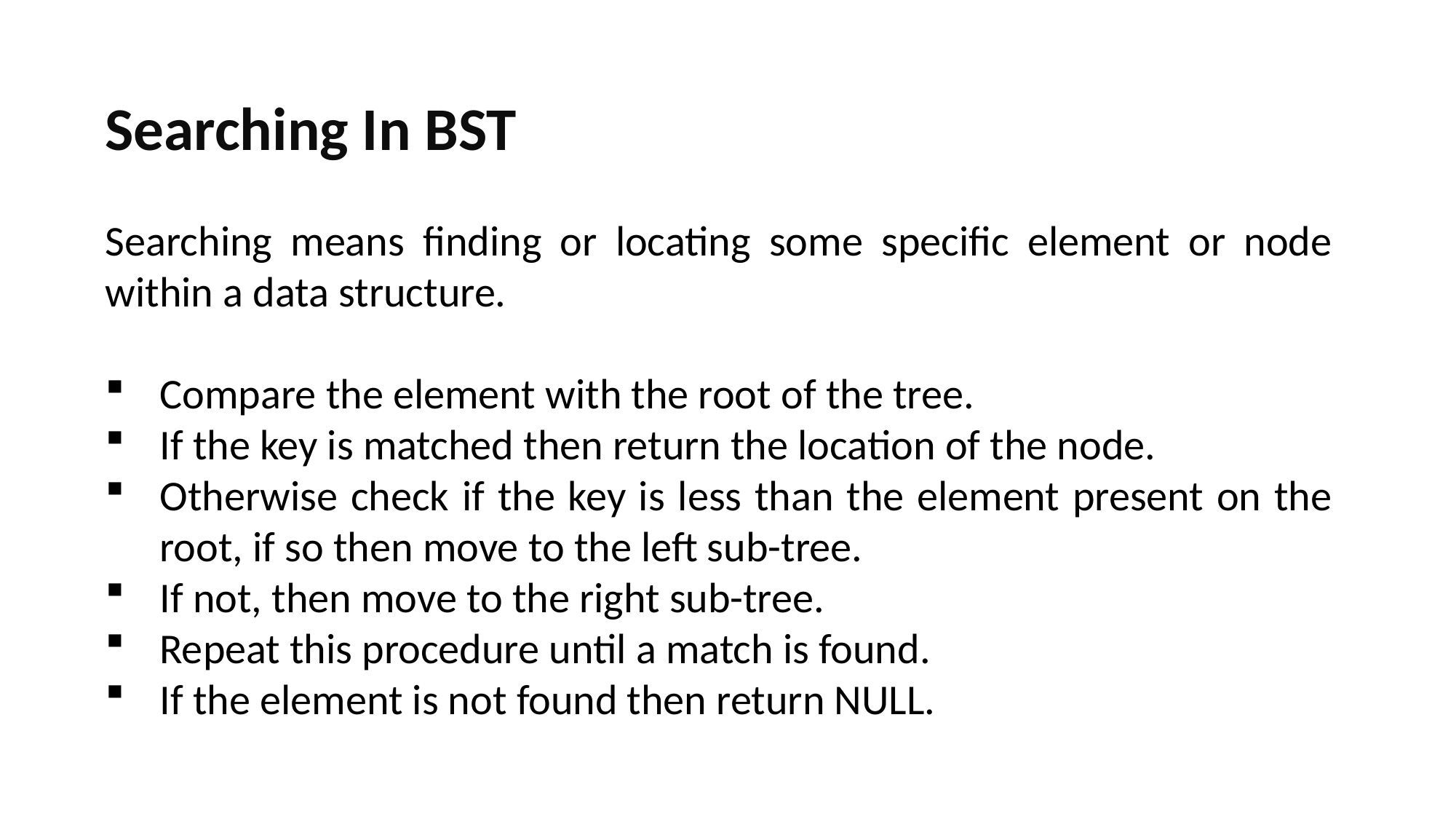

Searching In BST

Searching means finding or locating some specific element or node within a data structure.

Compare the element with the root of the tree.
If the key is matched then return the location of the node.
Otherwise check if the key is less than the element present on the root, if so then move to the left sub-tree.
If not, then move to the right sub-tree.
Repeat this procedure until a match is found.
If the element is not found then return NULL.